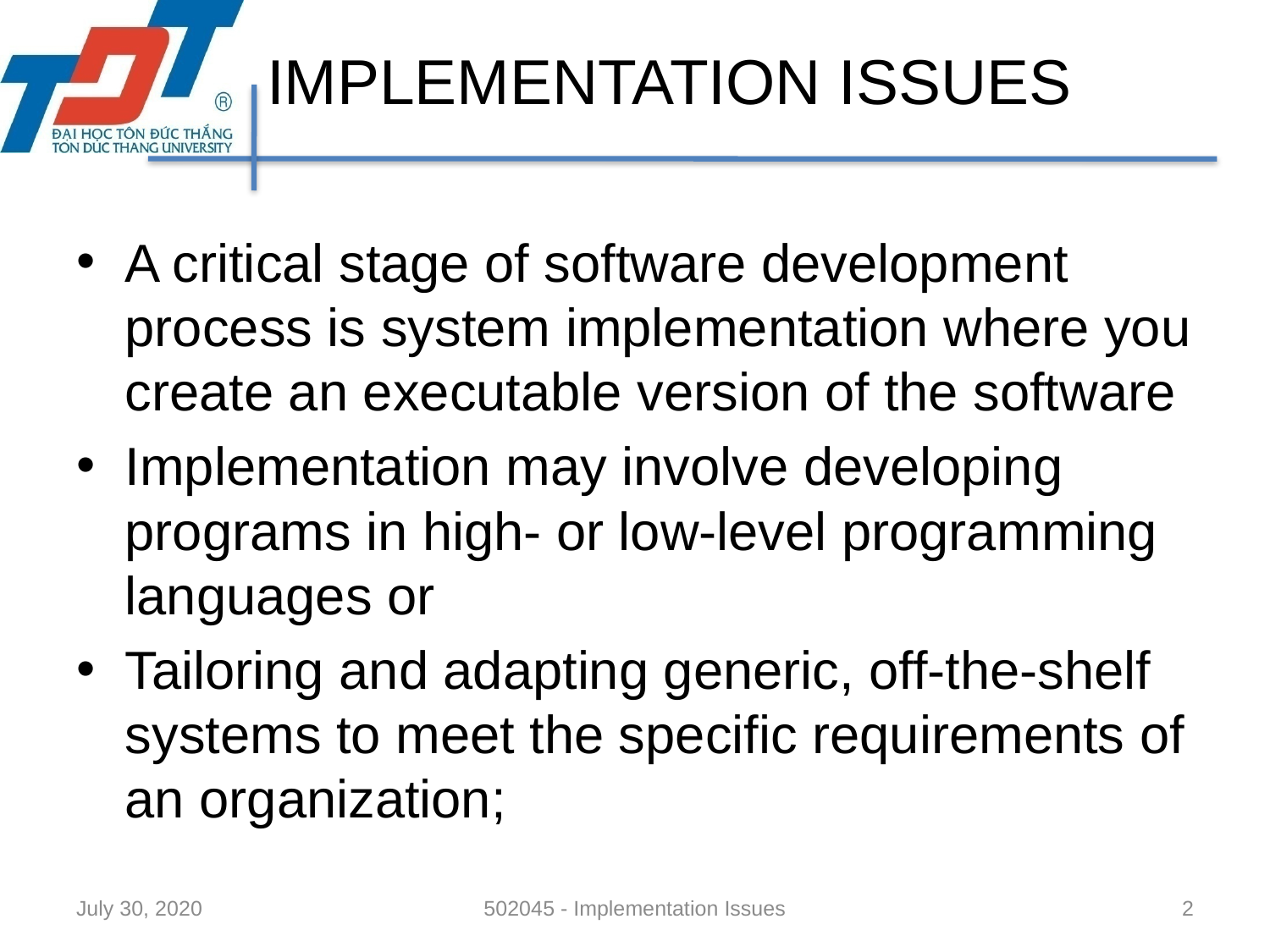

# IMPLEMENTATION ISSUES
A critical stage of software development process is system implementation where you create an executable version of the software
Implementation may involve developing programs in high- or low-level programming languages or
Tailoring and adapting generic, off-the-shelf systems to meet the specific requirements of an organization;
July 30, 2020
502045 - Implementation Issues
2